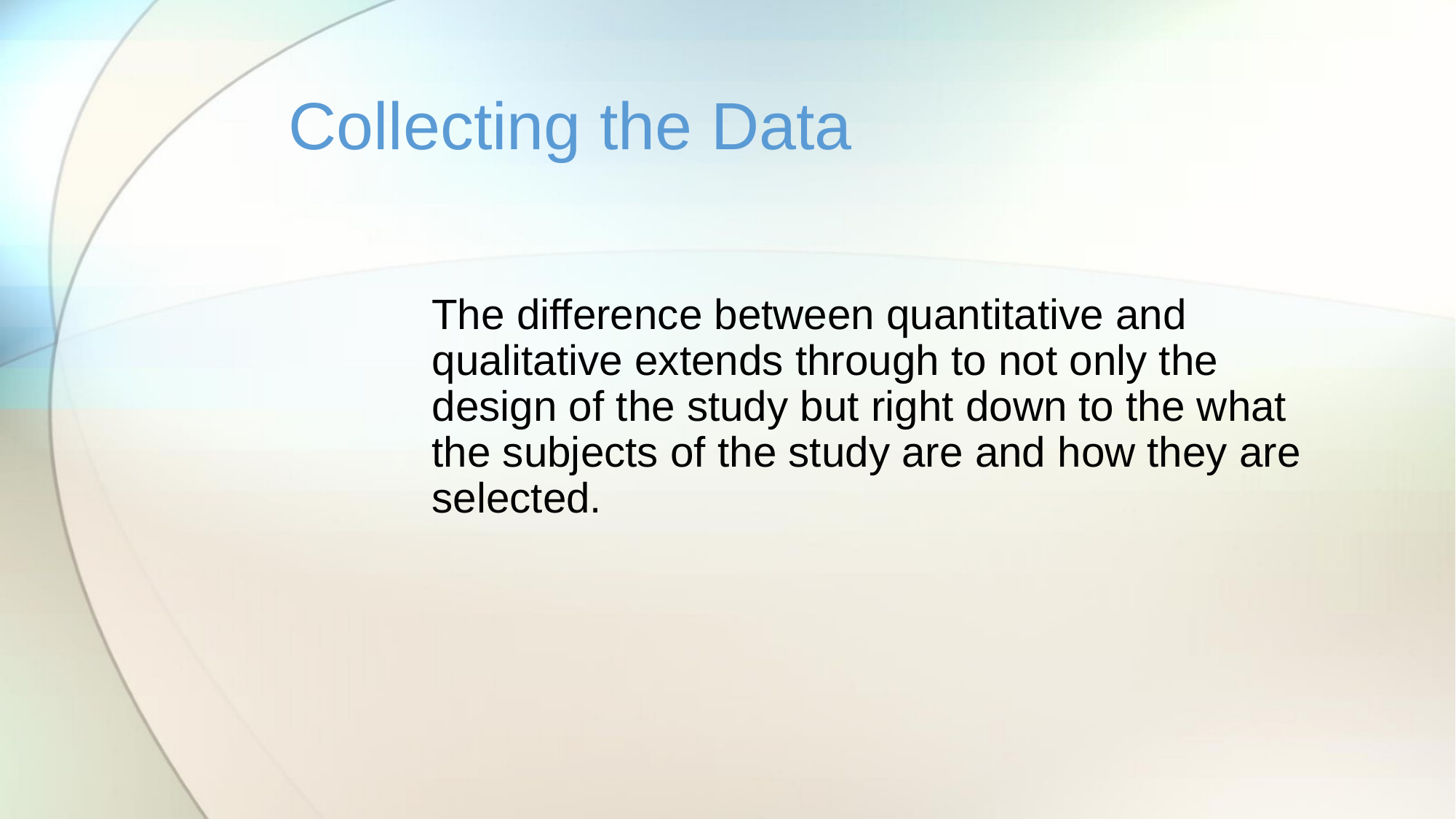

# Collecting the Data
The difference between quantitative and qualitative extends through to not only the design of the study but right down to the what the subjects of the study are and how they are selected.